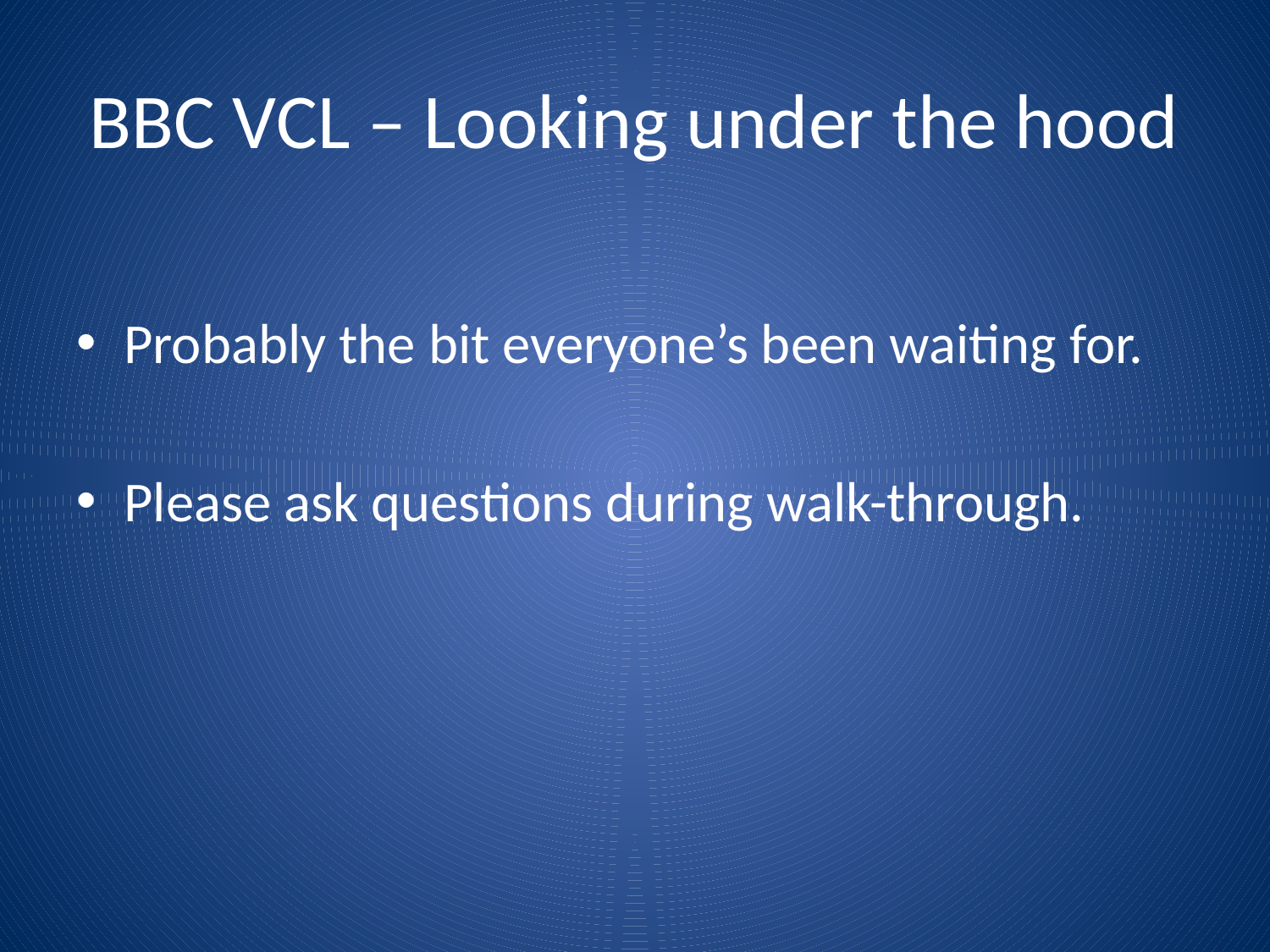

# BBC VCL – Looking under the hood

Probably the bit everyone’s been waiting for.

Please ask questions during walk-through.